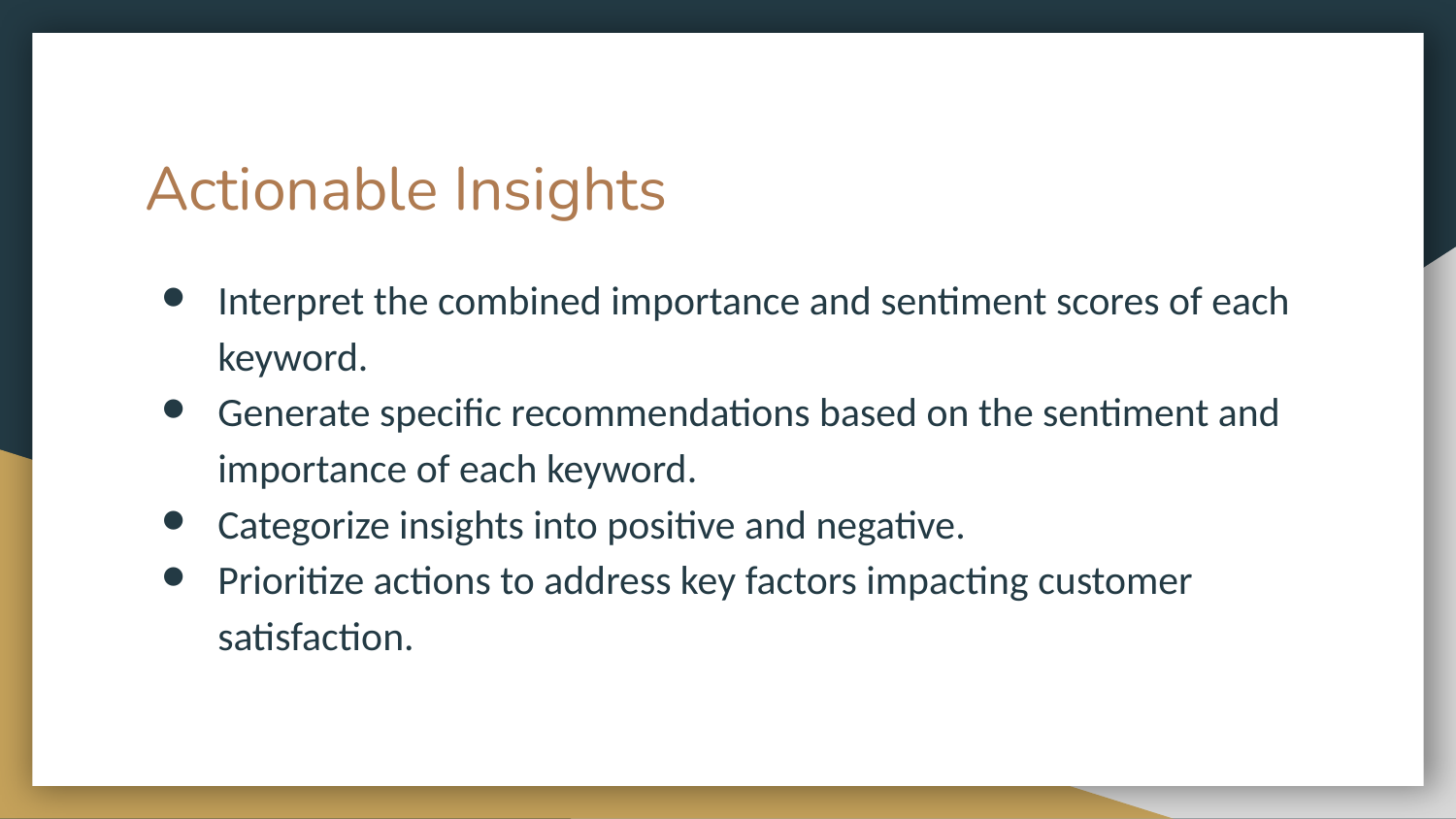

# Actionable Insights
Interpret the combined importance and sentiment scores of each keyword.
Generate specific recommendations based on the sentiment and importance of each keyword.
Categorize insights into positive and negative.
Prioritize actions to address key factors impacting customer satisfaction.